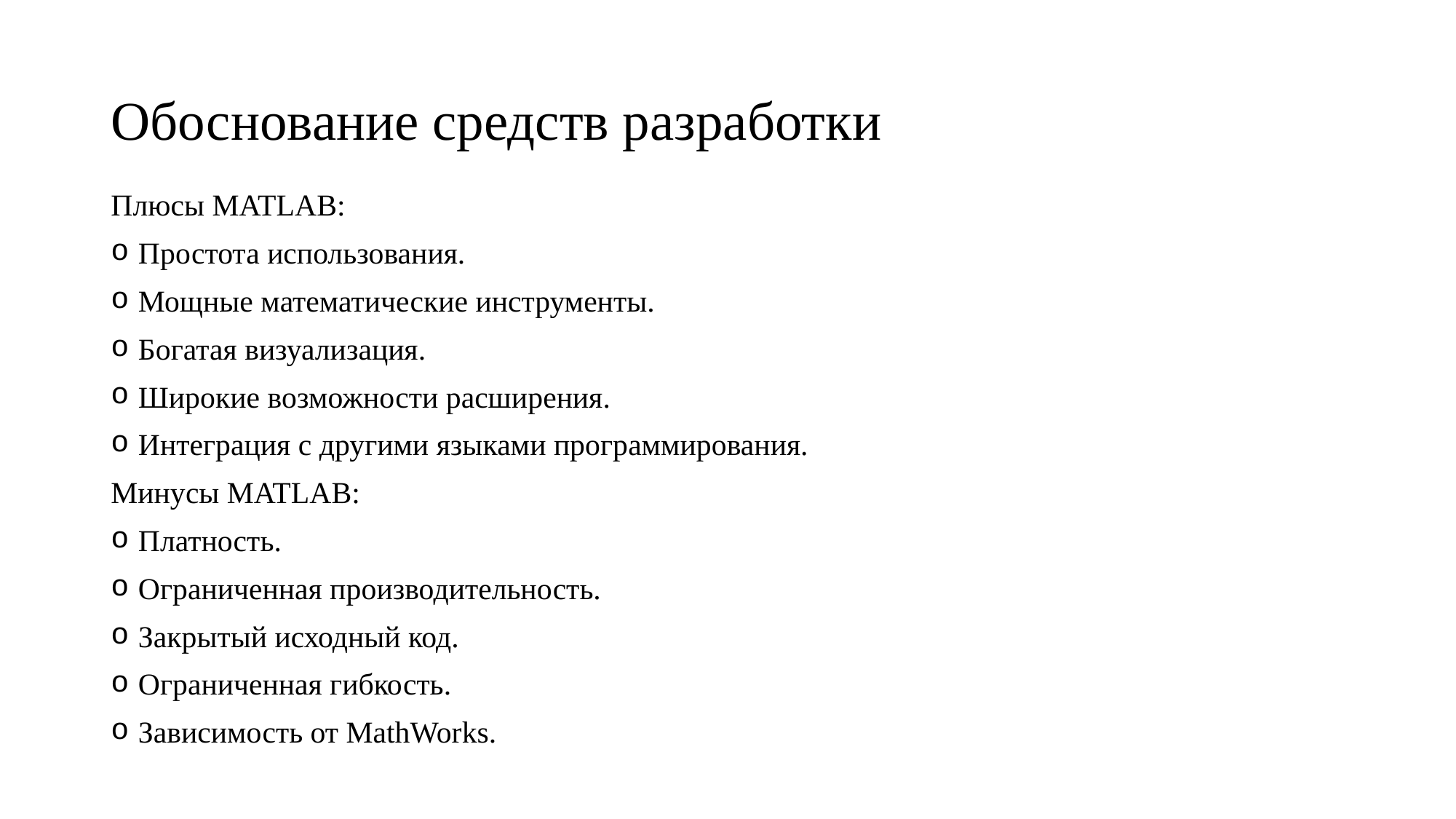

# Обоснование средств разработки
Плюсы MATLAB:
Простота использования.
Мощные математические инструменты.
Богатая визуализация.
Широкие возможности расширения.
Интеграция с другими языками программирования.
Минусы MATLAB:
Платность.
Ограниченная производительность.
Закрытый исходный код.
Ограниченная гибкость.
Зависимость от MathWorks.